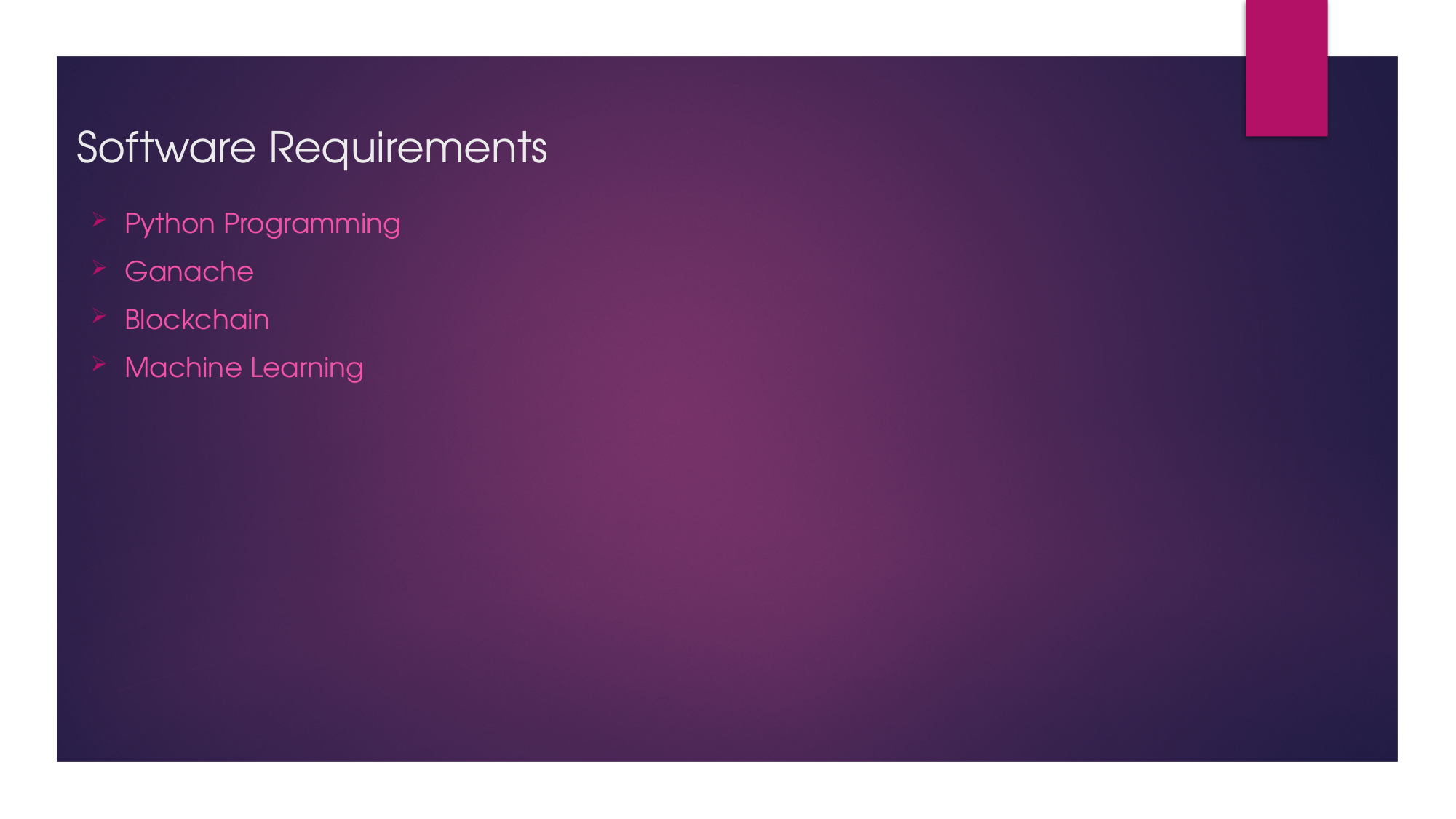

# Software Requirements
Python Programming
Ganache
Blockchain
Machine Learning